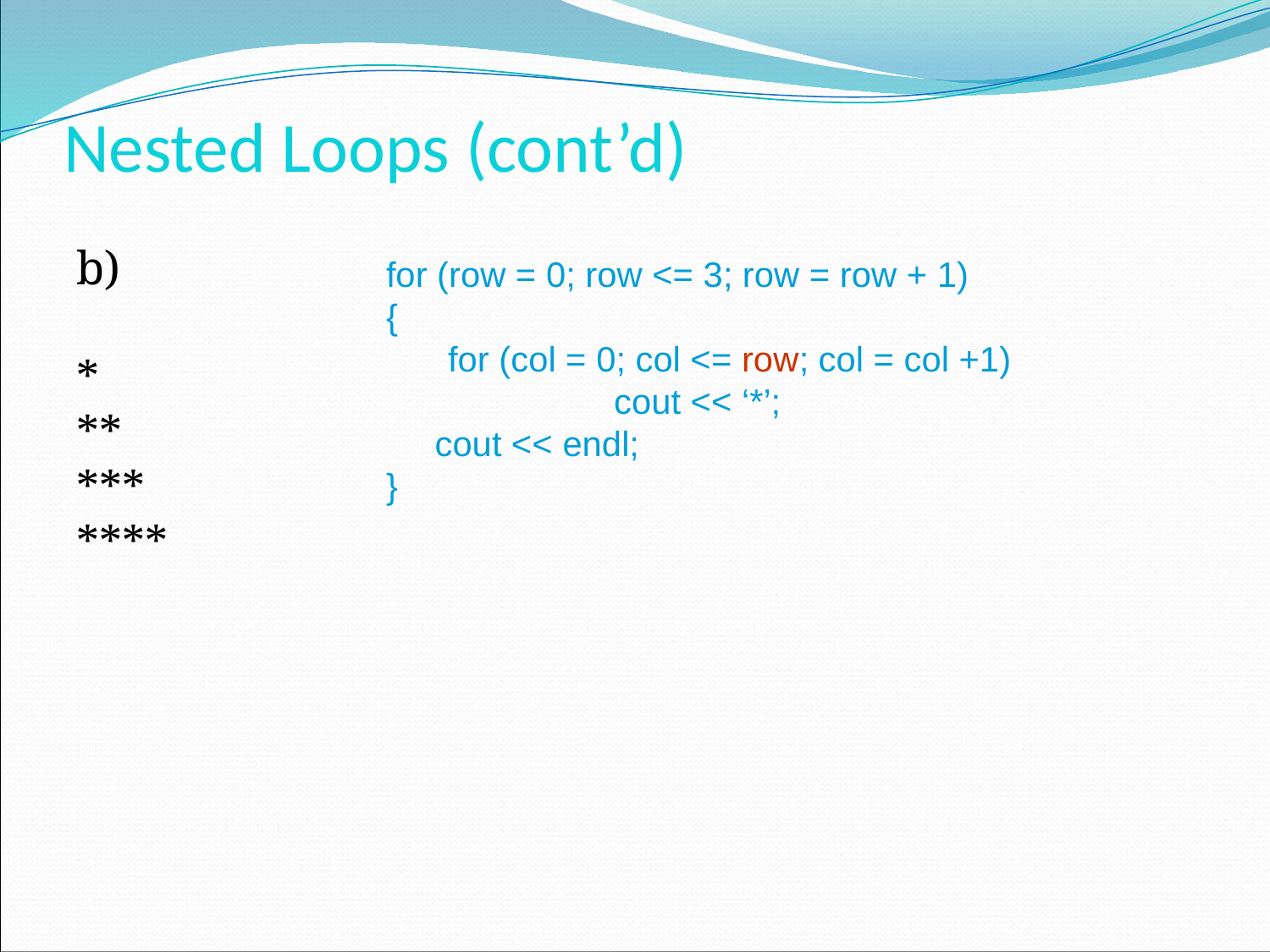

# Nested Loops (cont’d)

for (row = 0; row <= 3; row = row + 1)
{
	 for (col = 0; col <= row; col = col +1)
		     cout << ‘*’;
     cout << endl;
}
b)

*
**
***
****